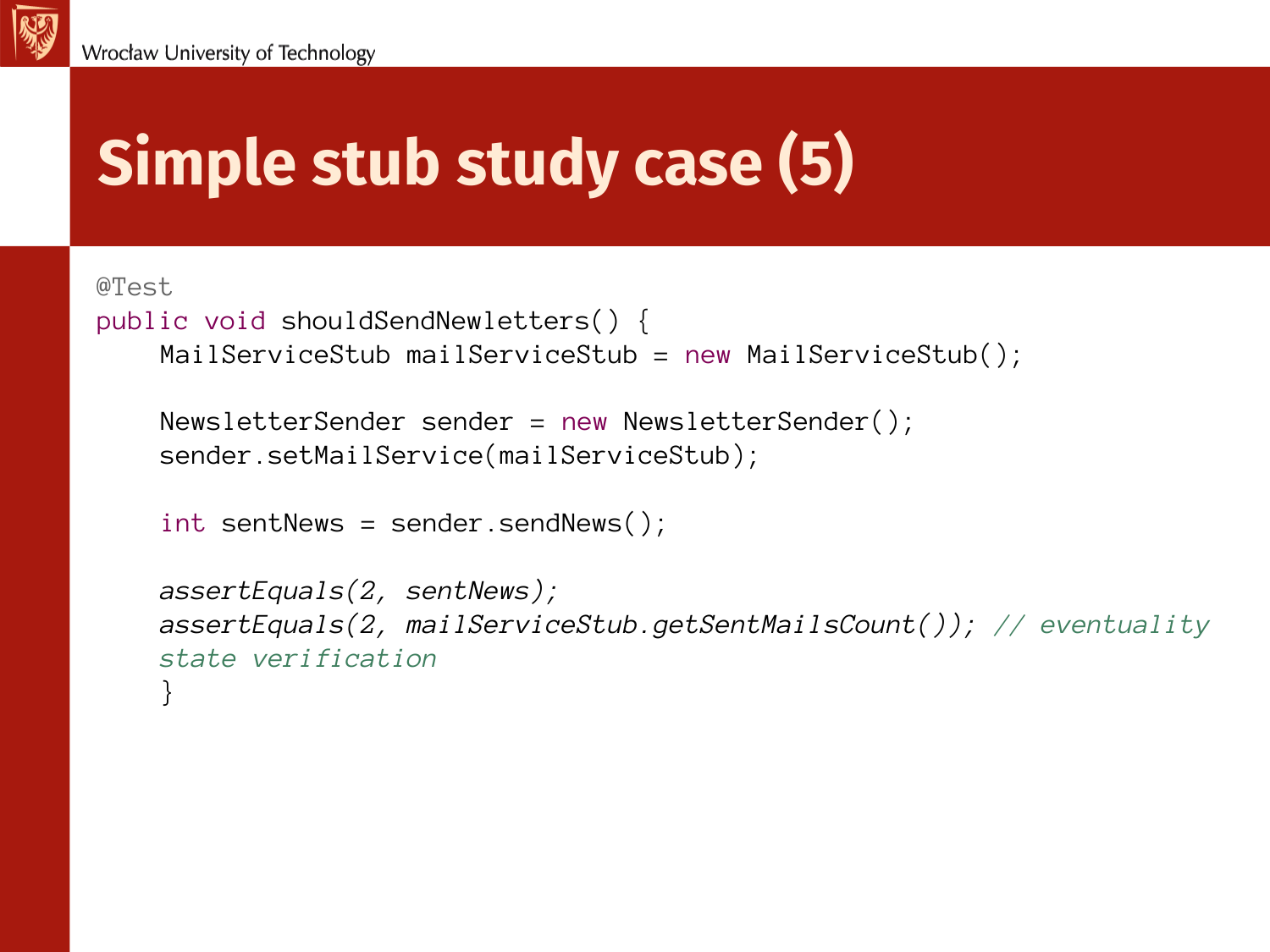

# Simple stub study case (5)
@Test
public void shouldSendNewletters() {
MailServiceStub mailServiceStub = new MailServiceStub();

NewsletterSender sender = new NewsletterSender();
sender.setMailService(mailServiceStub);

int sentNews = sender.sendNews();

assertEquals(2, sentNews);
assertEquals(2, mailServiceStub.getSentMailsCount()); // eventuality state verification
}